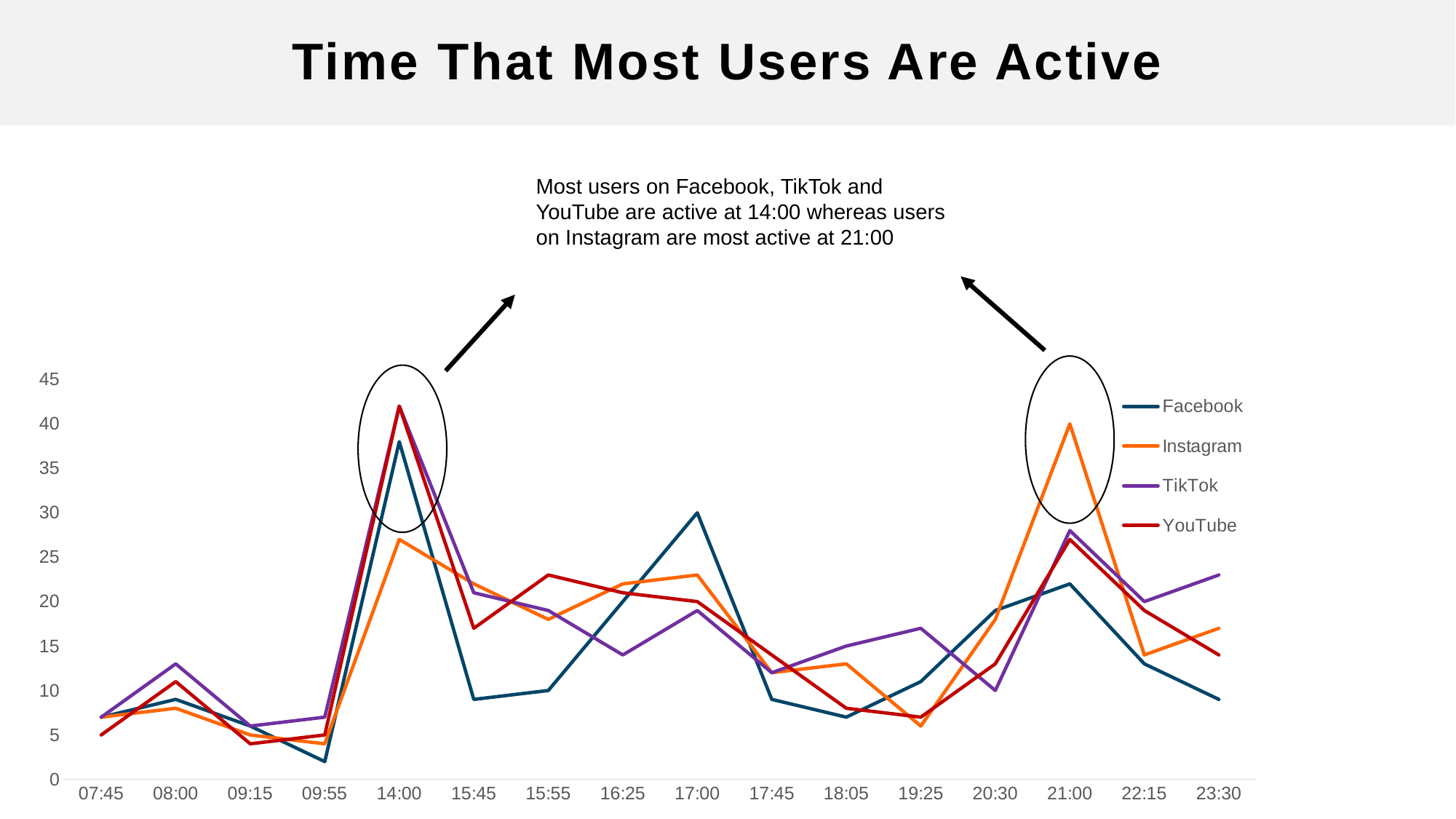

# Time That Most Users Are Active
Most users on Facebook, TikTok and YouTube are active at 14:00 whereas users on Instagram are most active at 21:00

### Chart

| Category | Facebook | Instagram | TikTok | YouTube |
|---|---|---|---|---|
| 07:45 | 7.0 | 7.0 | 7.0 | 5.0 |
| 08:00 | 9.0 | 8.0 | 13.0 | 11.0 |
| 09:15 | 6.0 | 5.0 | 6.0 | 4.0 |
| 09:55 | 2.0 | 4.0 | 7.0 | 5.0 |
| 14:00 | 38.0 | 27.0 | 42.0 | 42.0 |
| 15:45 | 9.0 | 22.0 | 21.0 | 17.0 |
| 15:55 | 10.0 | 18.0 | 19.0 | 23.0 |
| 16:25 | 20.0 | 22.0 | 14.0 | 21.0 |
| 17:00 | 30.0 | 23.0 | 19.0 | 20.0 |
| 17:45 | 9.0 | 12.0 | 12.0 | 14.0 |
| 18:05 | 7.0 | 13.0 | 15.0 | 8.0 |
| 19:25 | 11.0 | 6.0 | 17.0 | 7.0 |
| 20:30 | 19.0 | 18.0 | 10.0 | 13.0 |
| 21:00 | 22.0 | 40.0 | 28.0 | 27.0 |
| 22:15 | 13.0 | 14.0 | 20.0 | 19.0 |
| 23:30 | 9.0 | 17.0 | 23.0 | 14.0 |